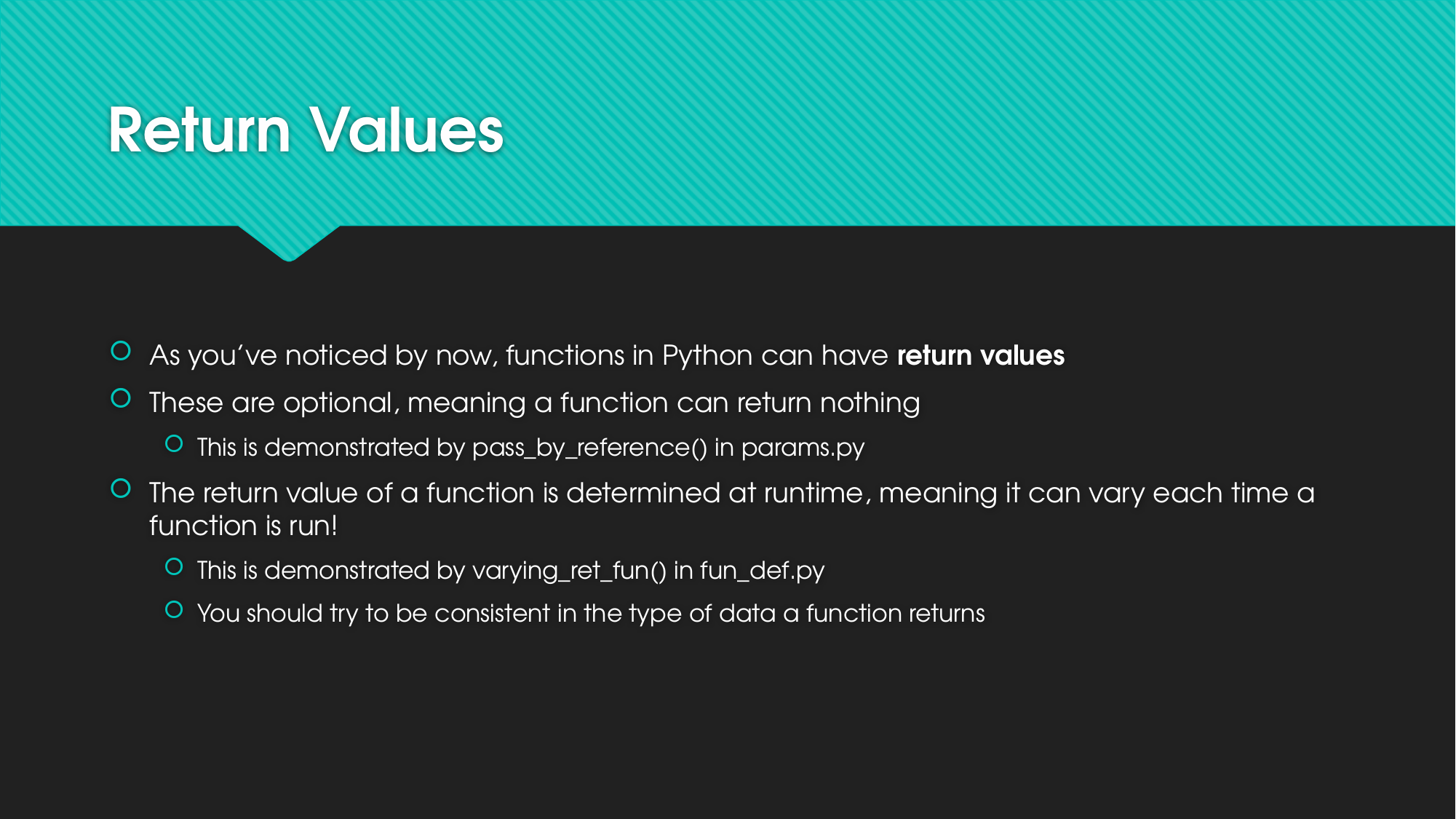

# Return Values
As you’ve noticed by now, functions in Python can have return values
These are optional, meaning a function can return nothing
This is demonstrated by pass_by_reference() in params.py
The return value of a function is determined at runtime, meaning it can vary each time a function is run!
This is demonstrated by varying_ret_fun() in fun_def.py
You should try to be consistent in the type of data a function returns